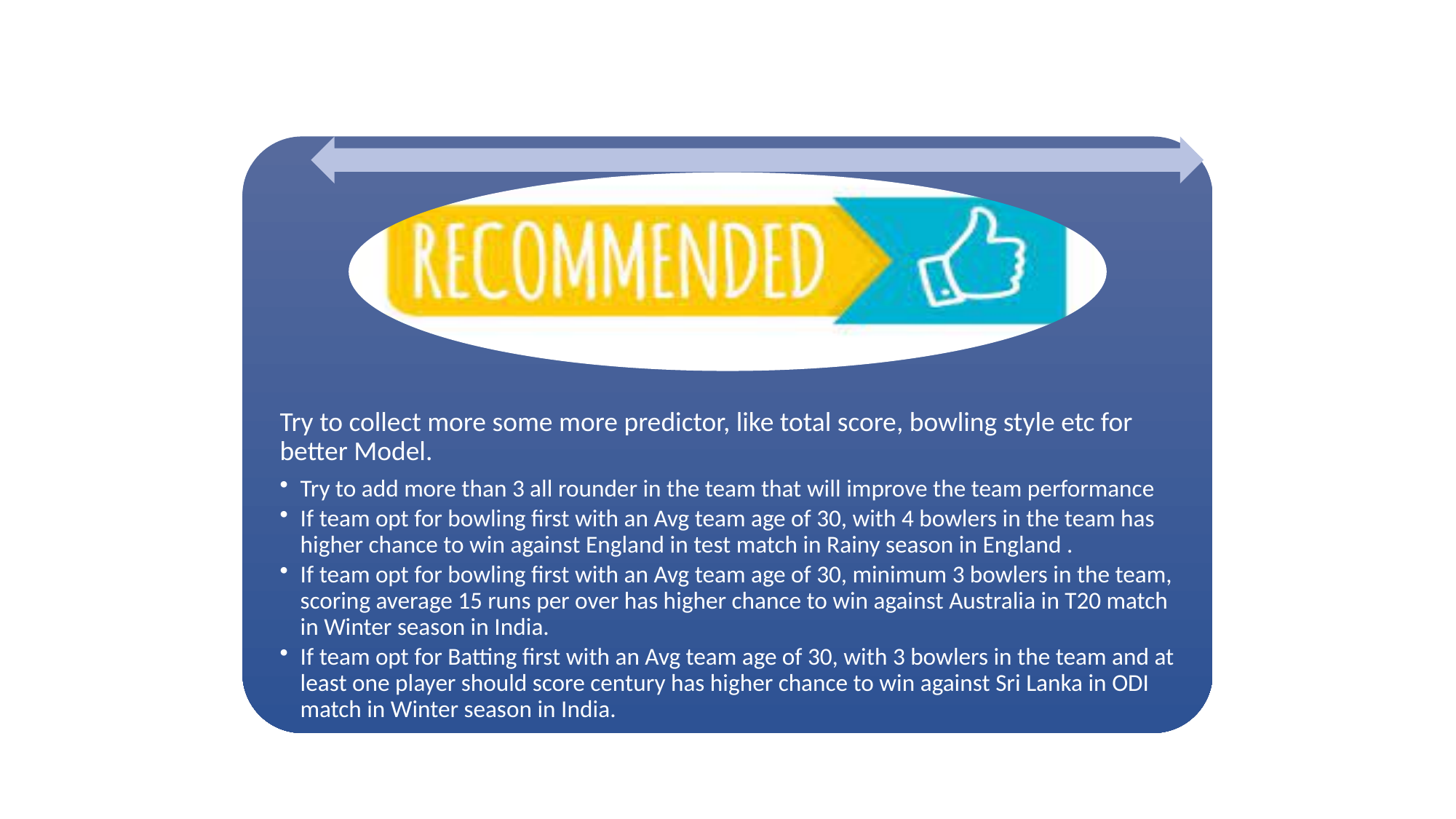

Try to collect more some more predictor, like total score, bowling style etc for better Model.
Try to add more than 3 all rounder in the team that will improve the team performance
If team opt for bowling first with an Avg team age of 30, with 4 bowlers in the team has higher chance to win against England in test match in Rainy season in England .
If team opt for bowling first with an Avg team age of 30, minimum 3 bowlers in the team, scoring average 15 runs per over has higher chance to win against Australia in T20 match in Winter season in India.
If team opt for Batting first with an Avg team age of 30, with 3 bowlers in the team and at least one player should score century has higher chance to win against Sri Lanka in ODI match in Winter season in India.